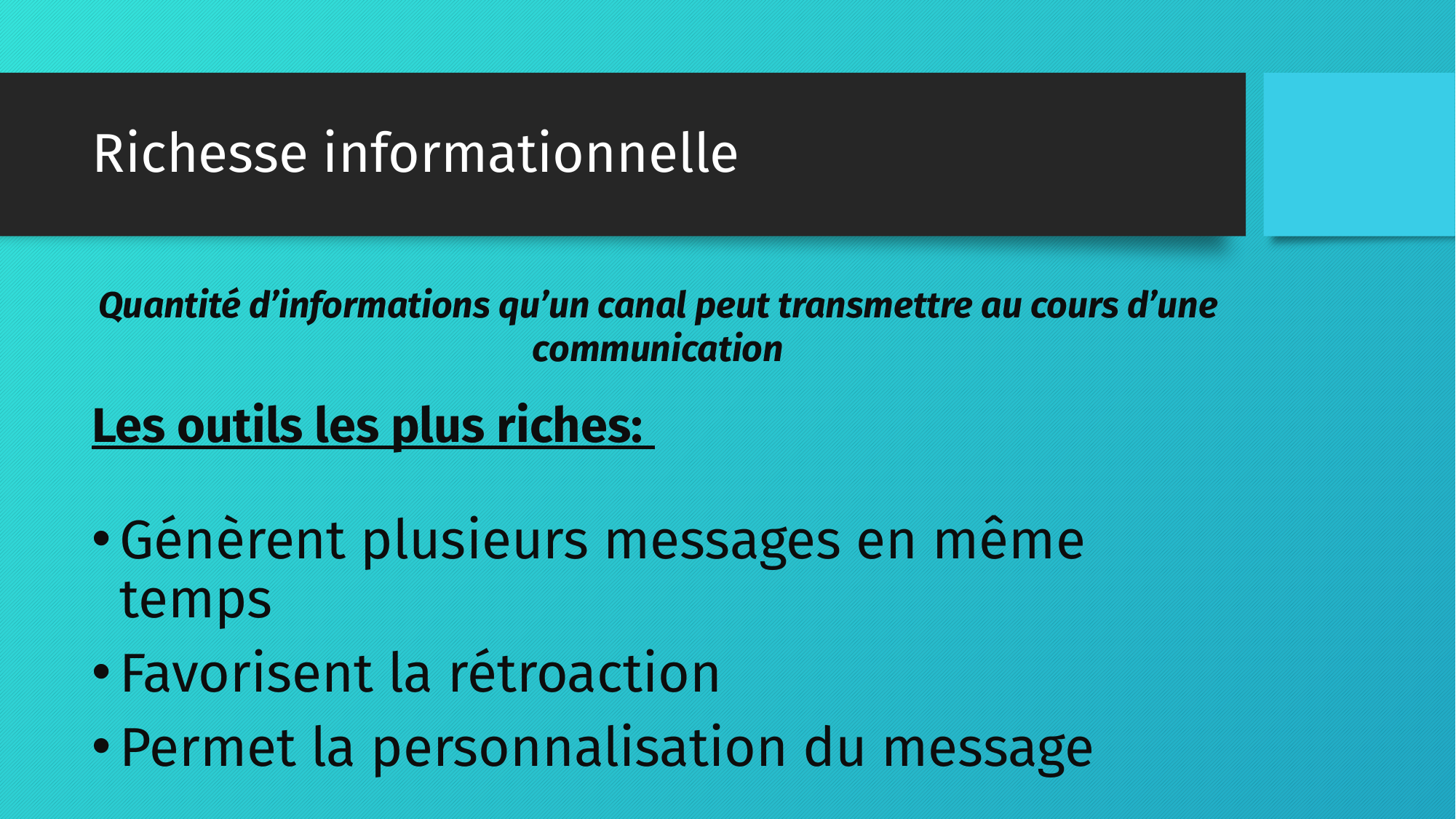

# Richesse informationnelle
Quantité d’informations qu’un canal peut transmettre au cours d’une communication
Les outils les plus riches:
Génèrent plusieurs messages en même temps
Favorisent la rétroaction
Permet la personnalisation du message